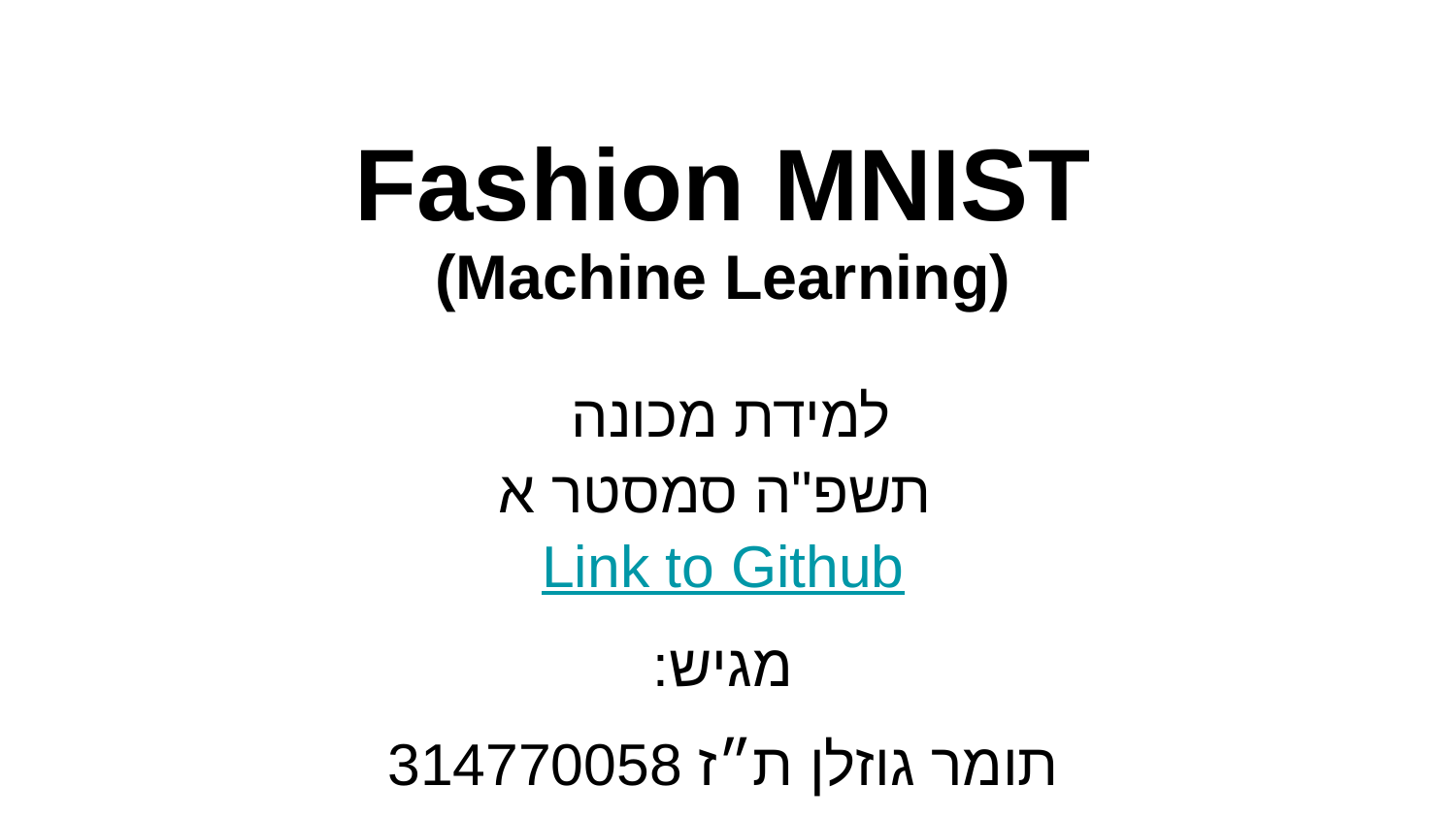

# Fashion MNIST
(Machine Learning)

למידת מכונה
 תשפ"ה סמסטר א
Link to Github
מגיש:
תומר גוזלן ת״ז 314770058